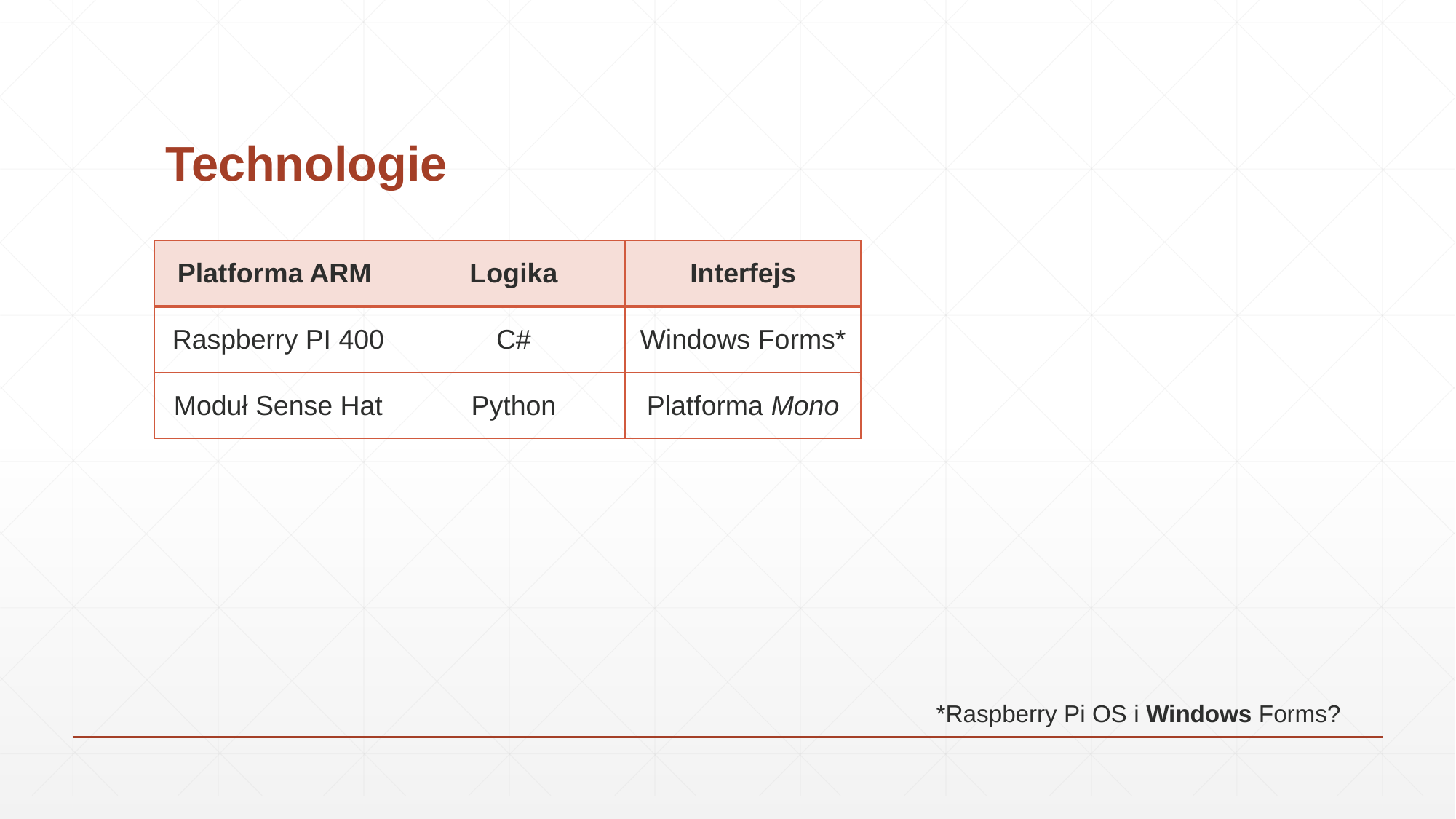

# Technologie
| Platforma ARM | Logika | Interfejs |
| --- | --- | --- |
| Raspberry PI 400 | C# | Windows Forms\* |
| Moduł Sense Hat | Python | Platforma Mono |
*Raspberry Pi OS i Windows Forms?